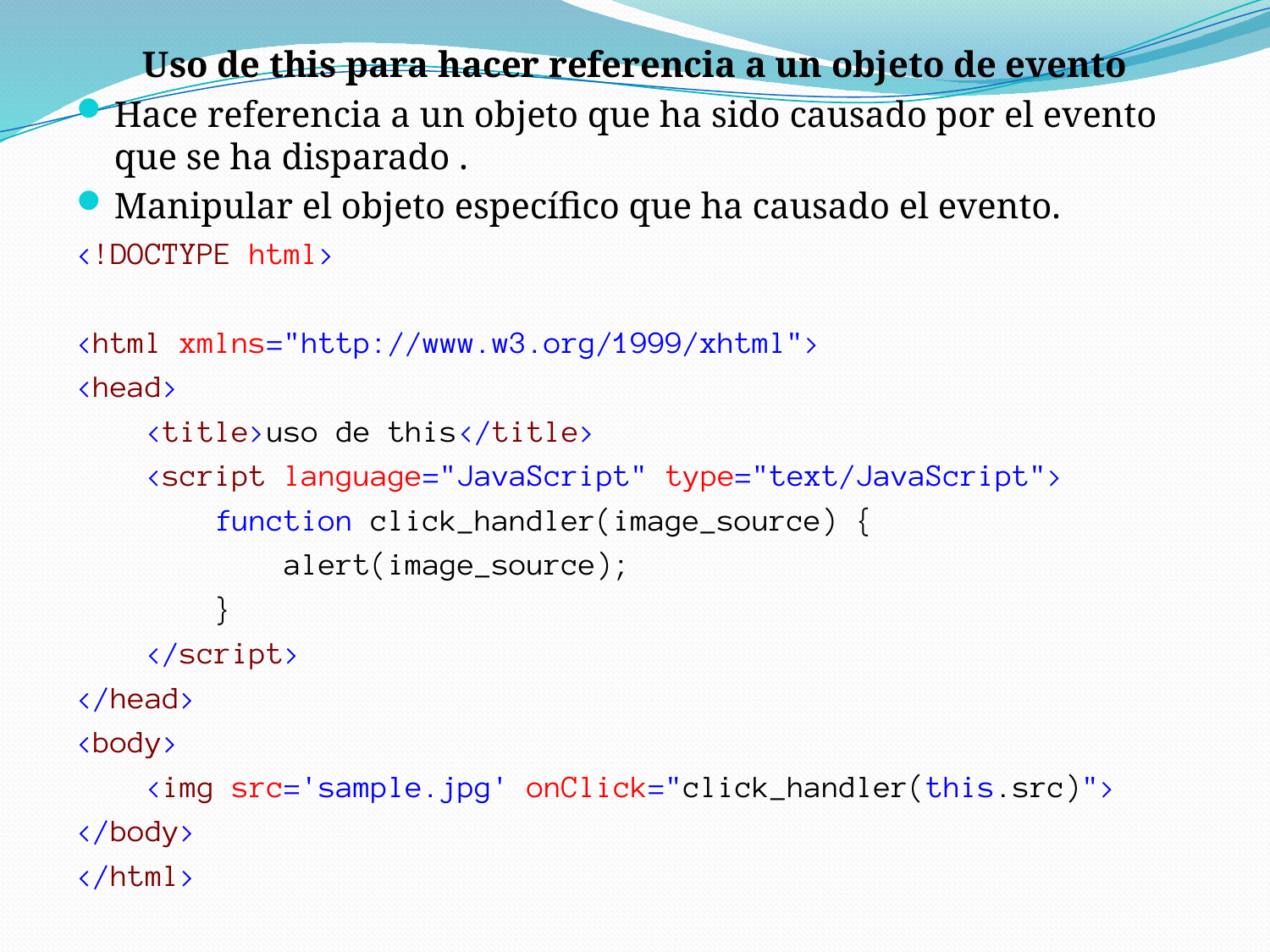

Uso de this para hacer referencia a un objeto de evento
Hace referencia a un objeto que ha sido causado por el evento que se ha disparado .
Manipular el objeto específico que ha causado el evento.
<!DOCTYPE html>

<html xmlns="http://www.w3.org/1999/xhtml">
<head>
    <title>uso de this</title>
    <script language="JavaScript" type="text/JavaScript">
        function click_handler(image_source) {
            alert(image_source);
        }
    </script>
</head>
<body>
    <img src='sample.jpg' onClick="click_handler(this.src)">
</body>
</html>